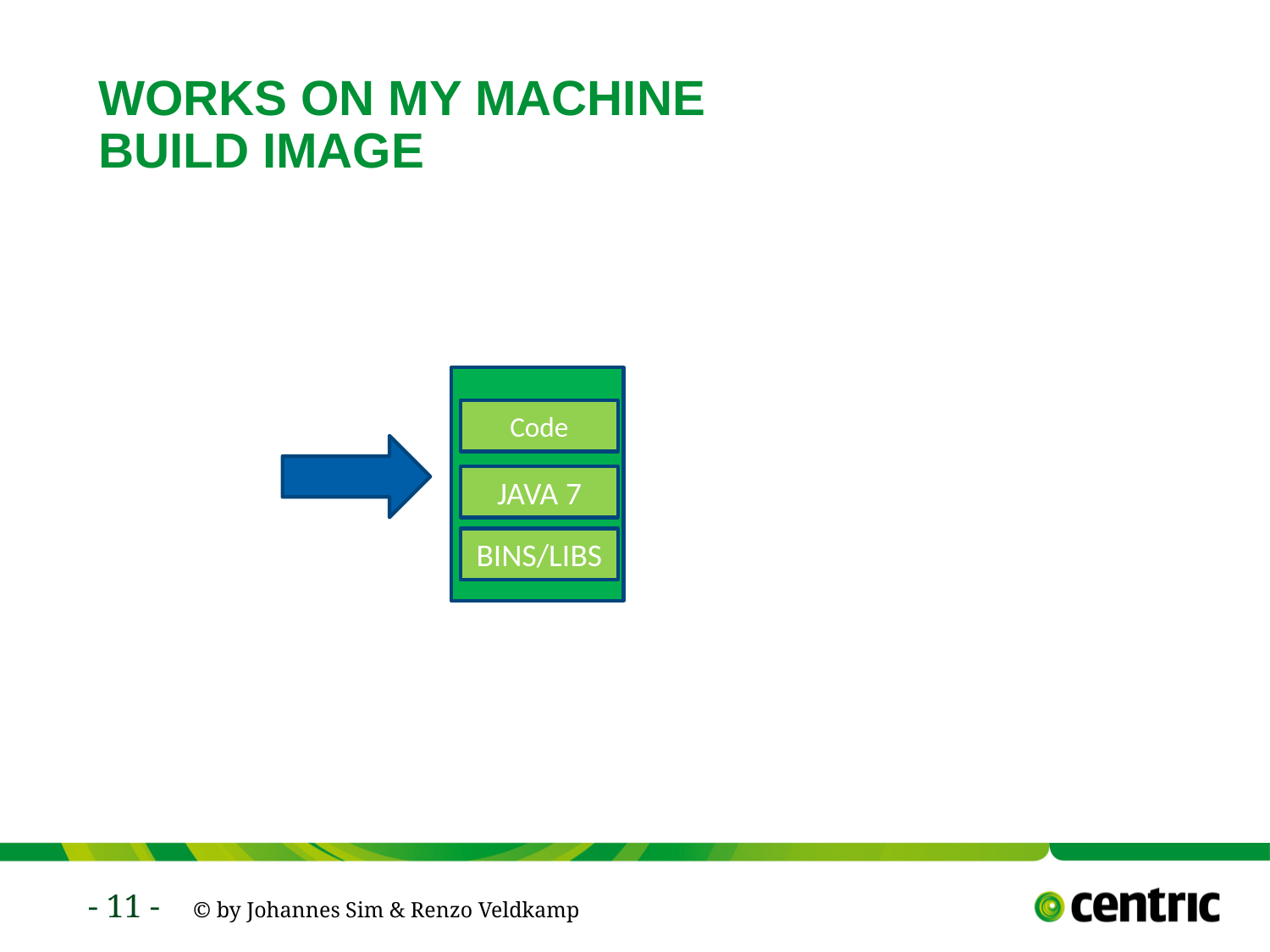

# WORKS on MY MACHINE BUILD IMAGE

Code

JAVA 7
BINS/LIBS